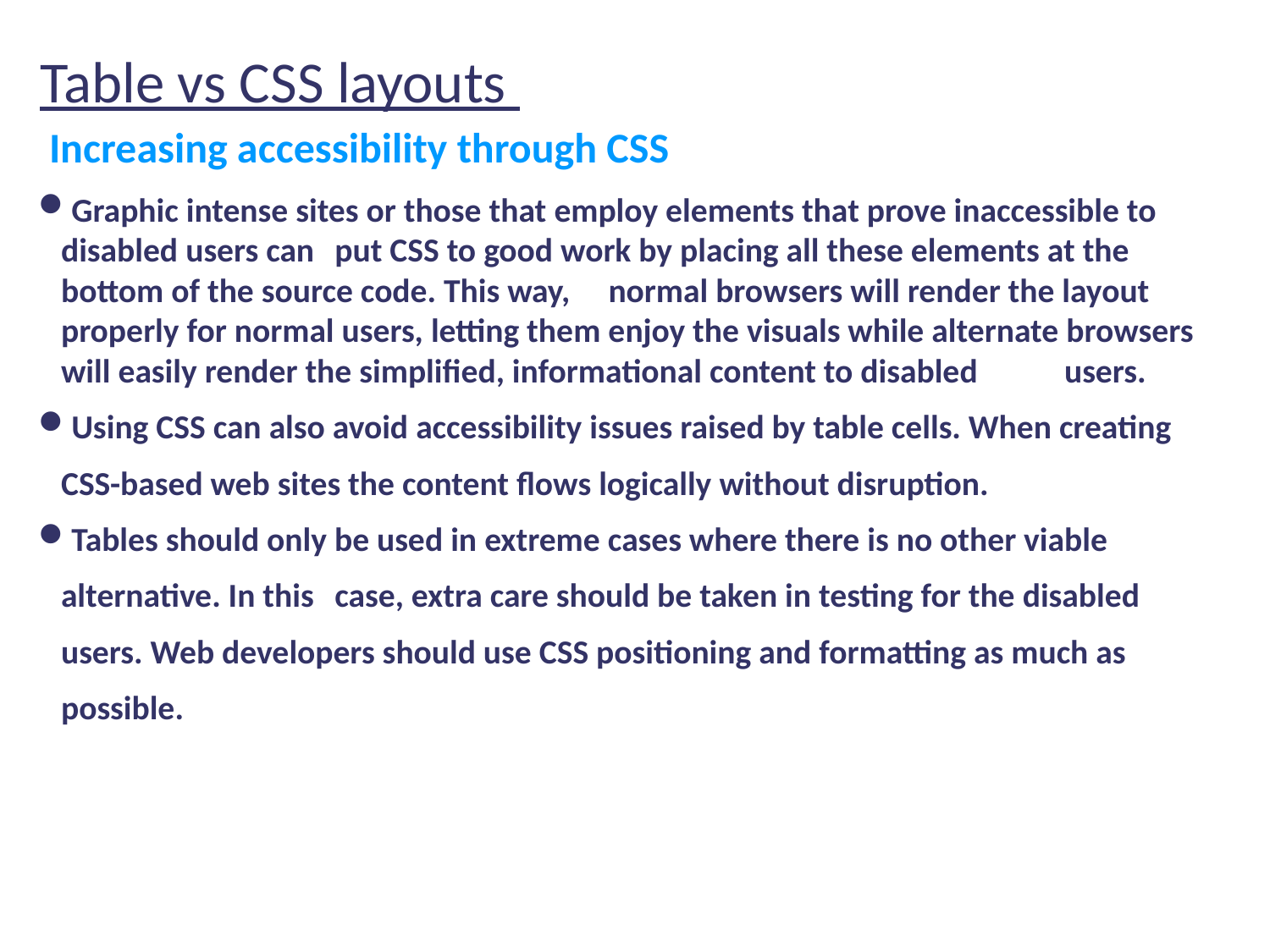

Table vs CSS layouts
Increasing accessibility through CSS
Graphic intense sites or those that employ elements that prove inaccessible to disabled users can 	put CSS to good work by placing all these elements at the bottom of the source code. This way, 	normal browsers will render the layout properly for normal users, letting them enjoy the visuals while alternate browsers will easily render the simplified, informational content to disabled 	users.
Using CSS can also avoid accessibility issues raised by table cells. When creating CSS-based web sites the content flows logically without disruption.
Tables should only be used in extreme cases where there is no other viable alternative. In this 	case, extra care should be taken in testing for the disabled users. Web developers should use CSS positioning and formatting as much as possible.